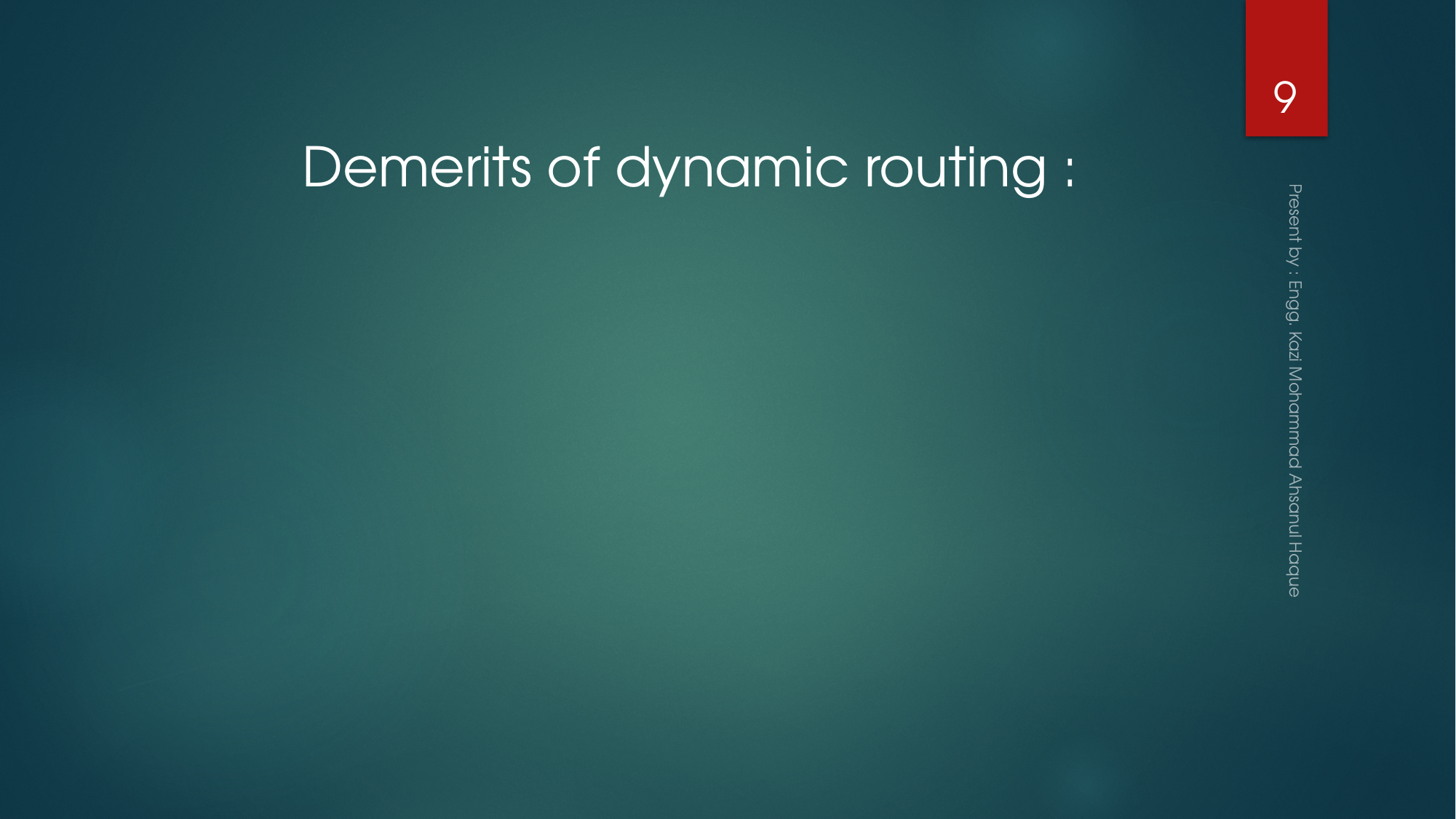

9
Demerits of dynamic routing :

Present by : Engg. Kazi Mohammad Ahsanul Haque